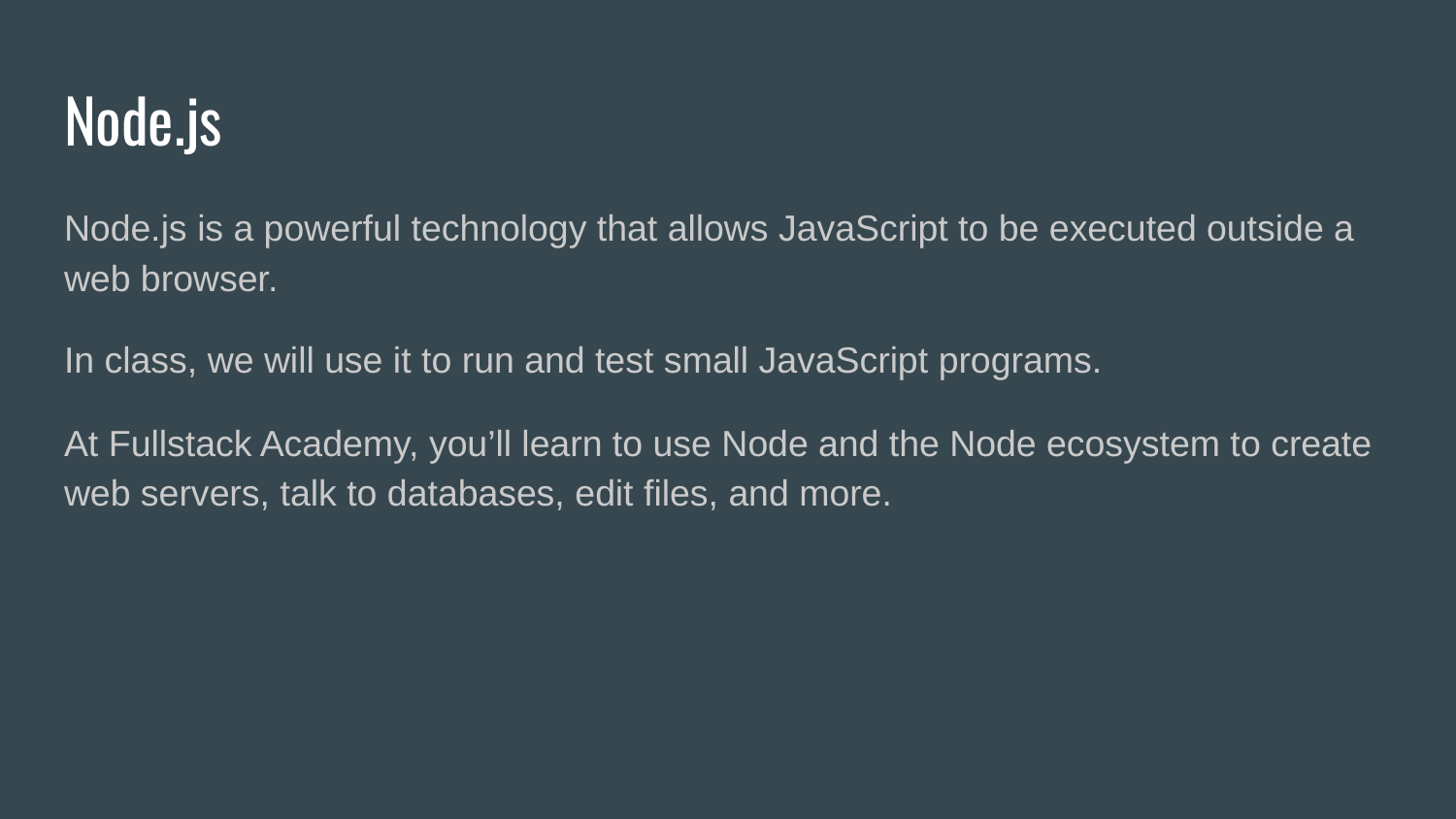

# Node.js
Node.js is a powerful technology that allows JavaScript to be executed outside a web browser.
In class, we will use it to run and test small JavaScript programs.
At Fullstack Academy, you’ll learn to use Node and the Node ecosystem to create web servers, talk to databases, edit files, and more.